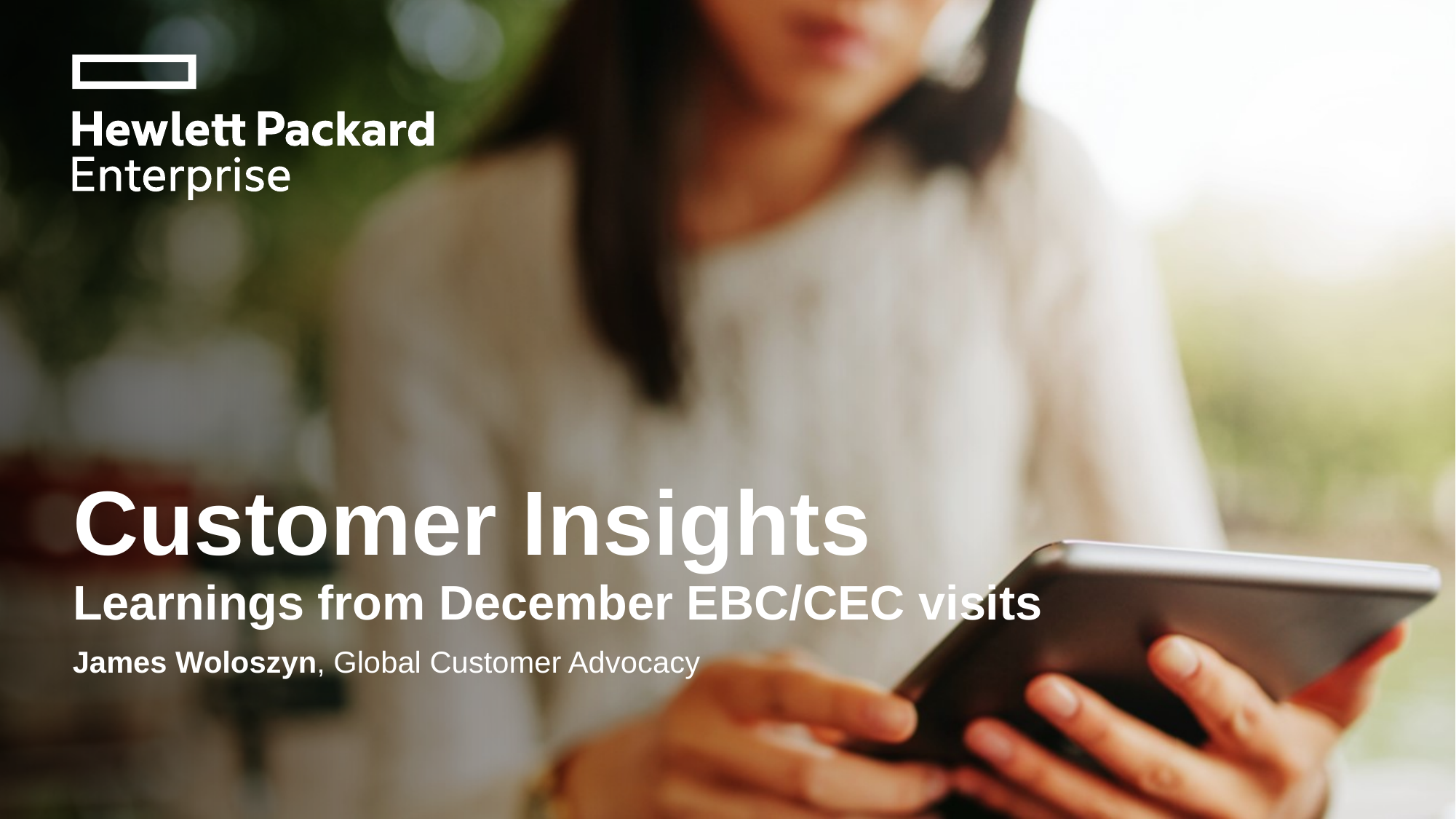

# Customer Insights
Learnings from December EBC/CEC visits
James Woloszyn, Global Customer Advocacy